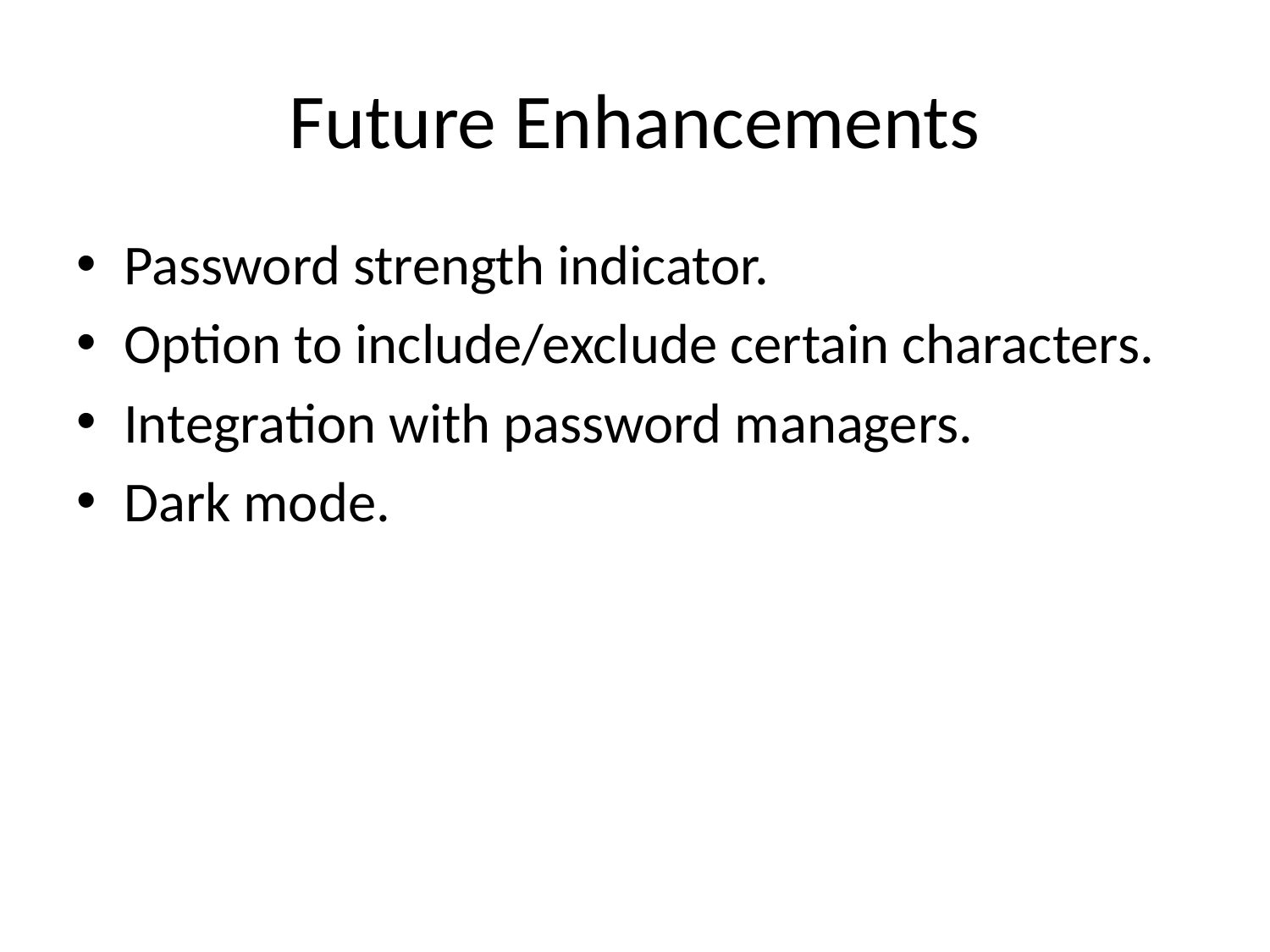

# Future Enhancements
Password strength indicator.
Option to include/exclude certain characters.
Integration with password managers.
Dark mode.